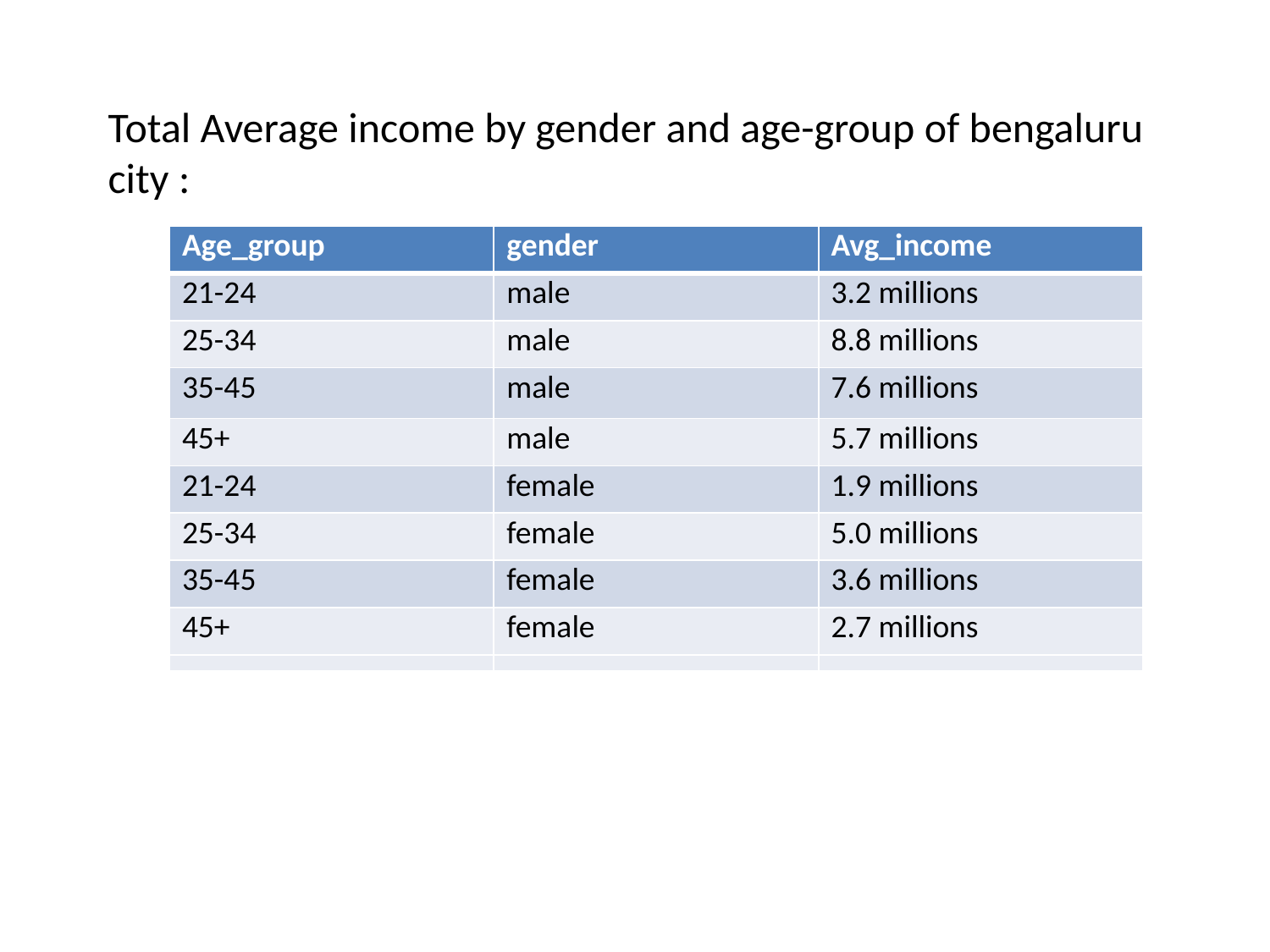

# Total Average income by gender and age-group of bengaluru city :
| Age\_group | gender | Avg\_income |
| --- | --- | --- |
| 21-24 | male | 3.2 millions |
| 25-34 | male | 8.8 millions |
| 35-45 | male | 7.6 millions |
| 45+ | male | 5.7 millions |
| 21-24 | female | 1.9 millions |
| 25-34 | female | 5.0 millions |
| 35-45 | female | 3.6 millions |
| 45+ | female | 2.7 millions |
| Age\_group | gender | Avg\_income |
| --- | --- | --- |
| 21-24 | male | 3.2 millions |
| 25-34 | male | 8.8 millions |
| 35-45 | male | 7.6 millions |
| 45+ | male | 5.7 millions |
| 21-24 | female | 1.9 millions |
| 25-34 | female | 5.0 millions |
| 35-45 | female | 3.6 millions |
| 45+ | female | 2.7 millions |